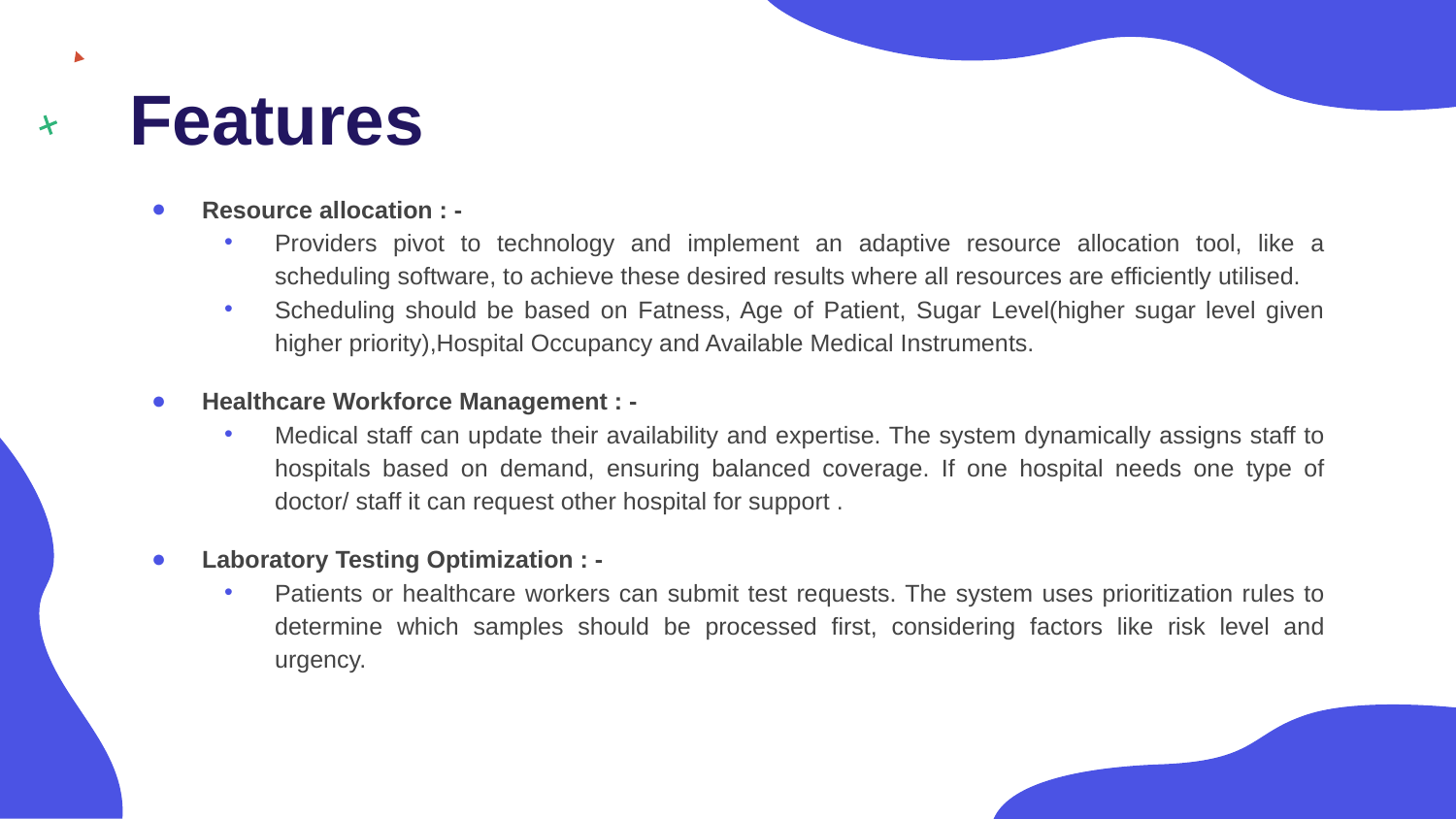

# Features
Resource allocation : -
Providers pivot to technology and implement an adaptive resource allocation tool, like a scheduling software, to achieve these desired results where all resources are efficiently utilised.
Scheduling should be based on Fatness, Age of Patient, Sugar Level(higher sugar level given higher priority),Hospital Occupancy and Available Medical Instruments.

Healthcare Workforce Management : -
Medical staff can update their availability and expertise. The system dynamically assigns staff to hospitals based on demand, ensuring balanced coverage. If one hospital needs one type of doctor/ staff it can request other hospital for support .

Laboratory Testing Optimization : -
Patients or healthcare workers can submit test requests. The system uses prioritization rules to determine which samples should be processed first, considering factors like risk level and urgency.